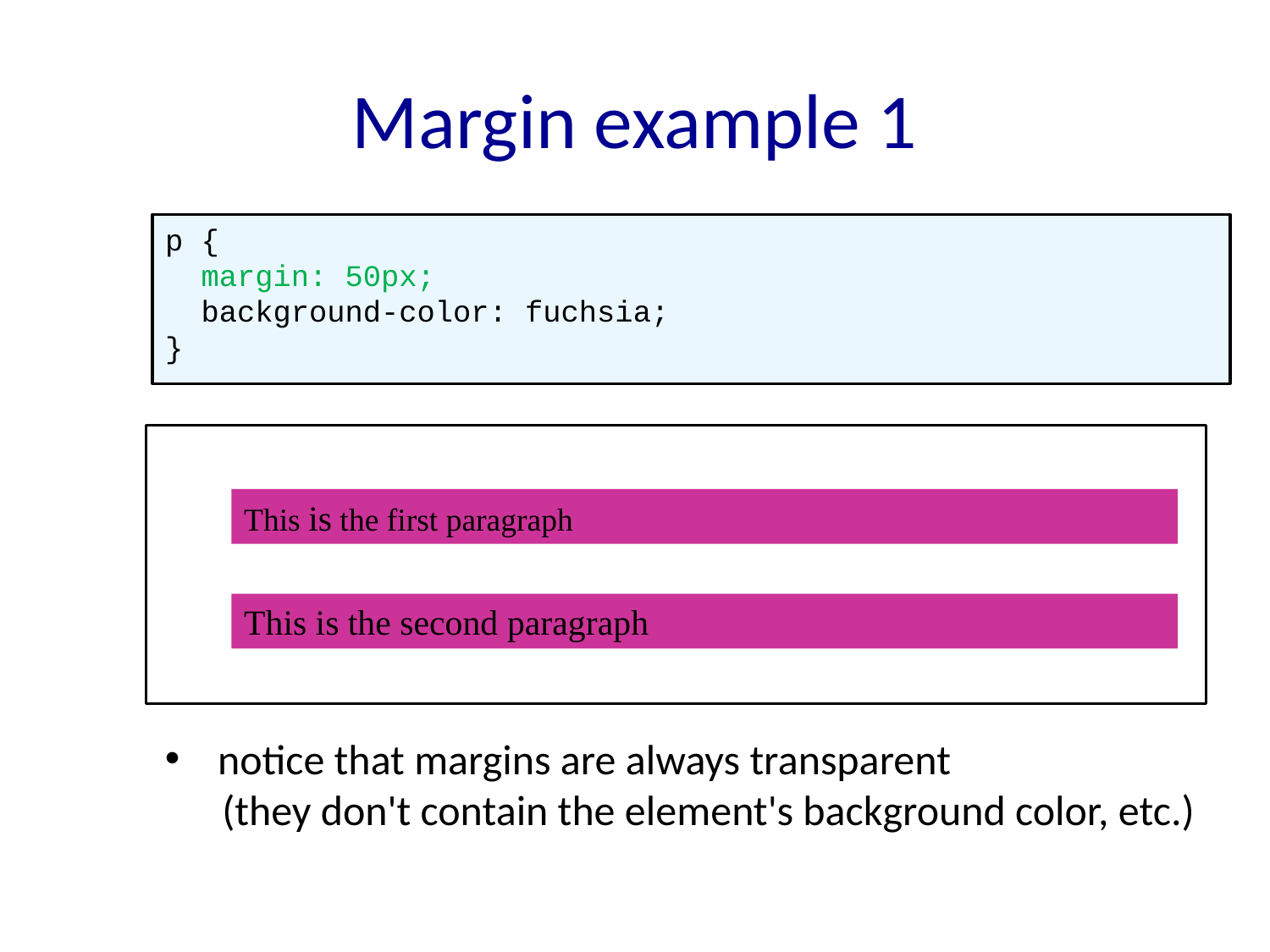

# Margin example 1
p {
  margin: 50px;
  background-color: fuchsia;
}

This is the first paragraph
This is the second paragraph
    notice that margins are always transparent
      (they don't contain the element's background color, etc.)